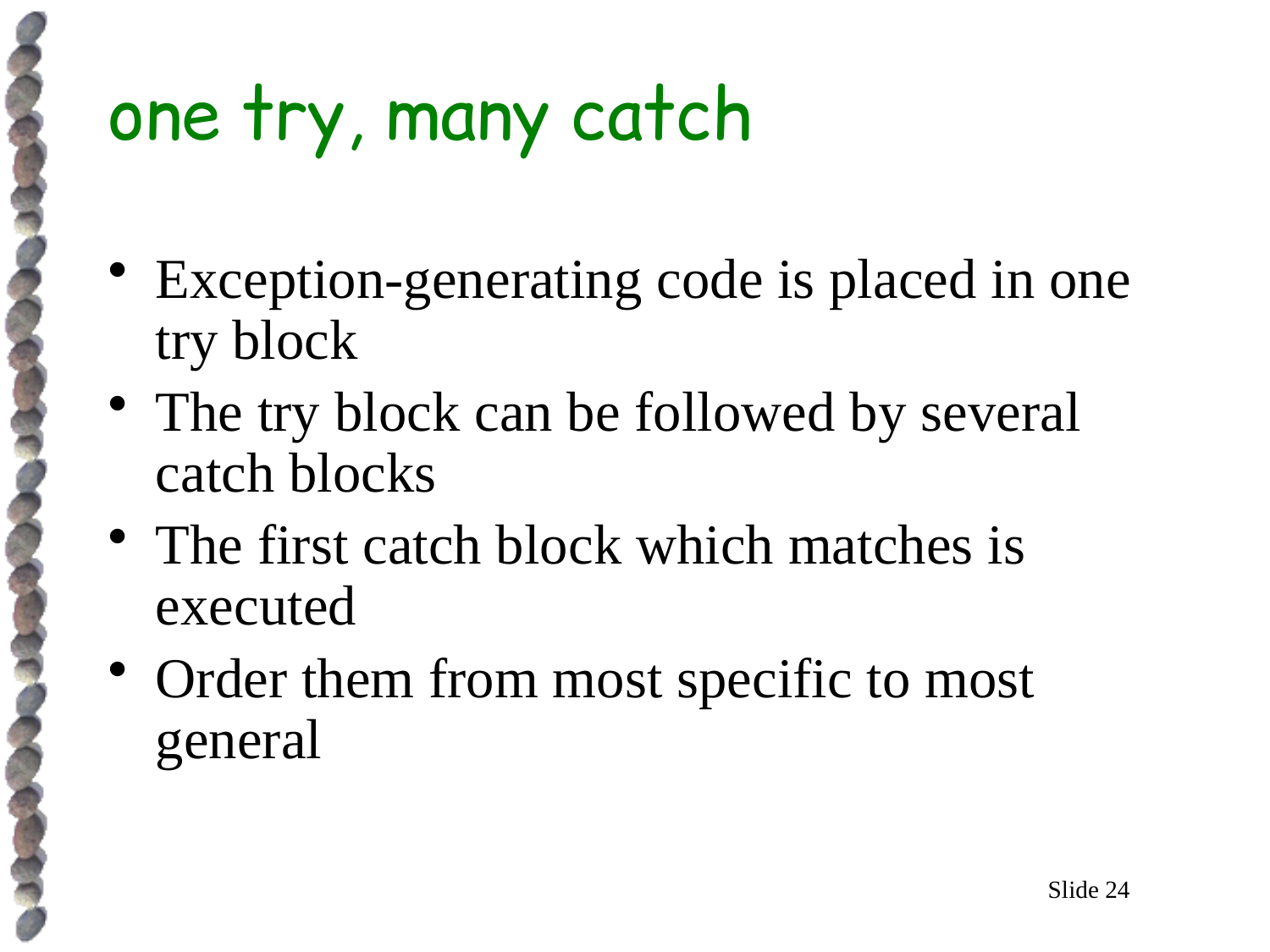

# one try, many catch
Exception-generating code is placed in one try block
The try block can be followed by several catch blocks
The first catch block which matches is executed
Order them from most specific to most general
Slide 24